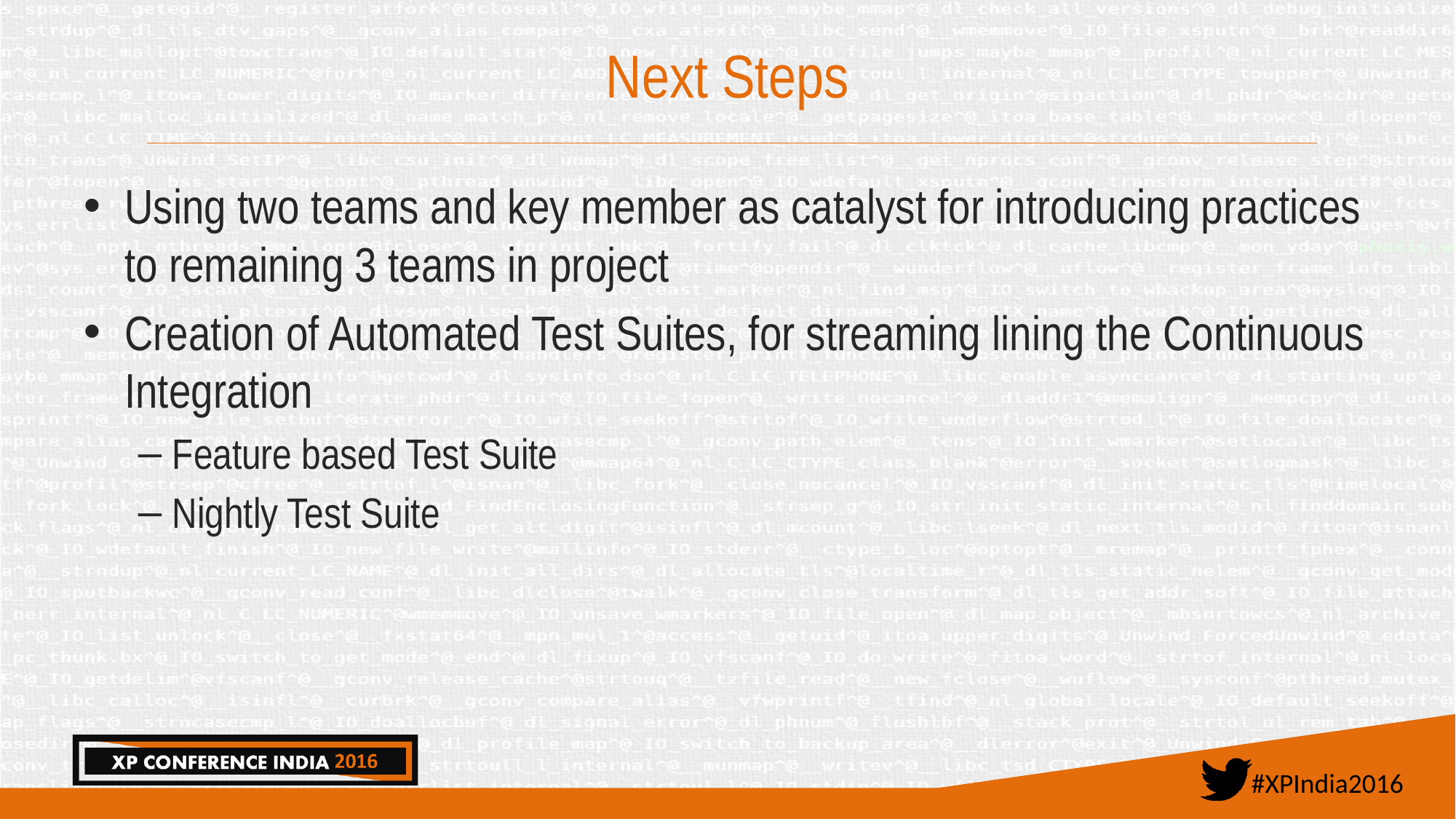

# Next Steps
Using two teams and key member as catalyst for introducing practices to remaining 3 teams in project
Creation of Automated Test Suites, for streaming lining the Continuous Integration
Feature based Test Suite
Nightly Test Suite